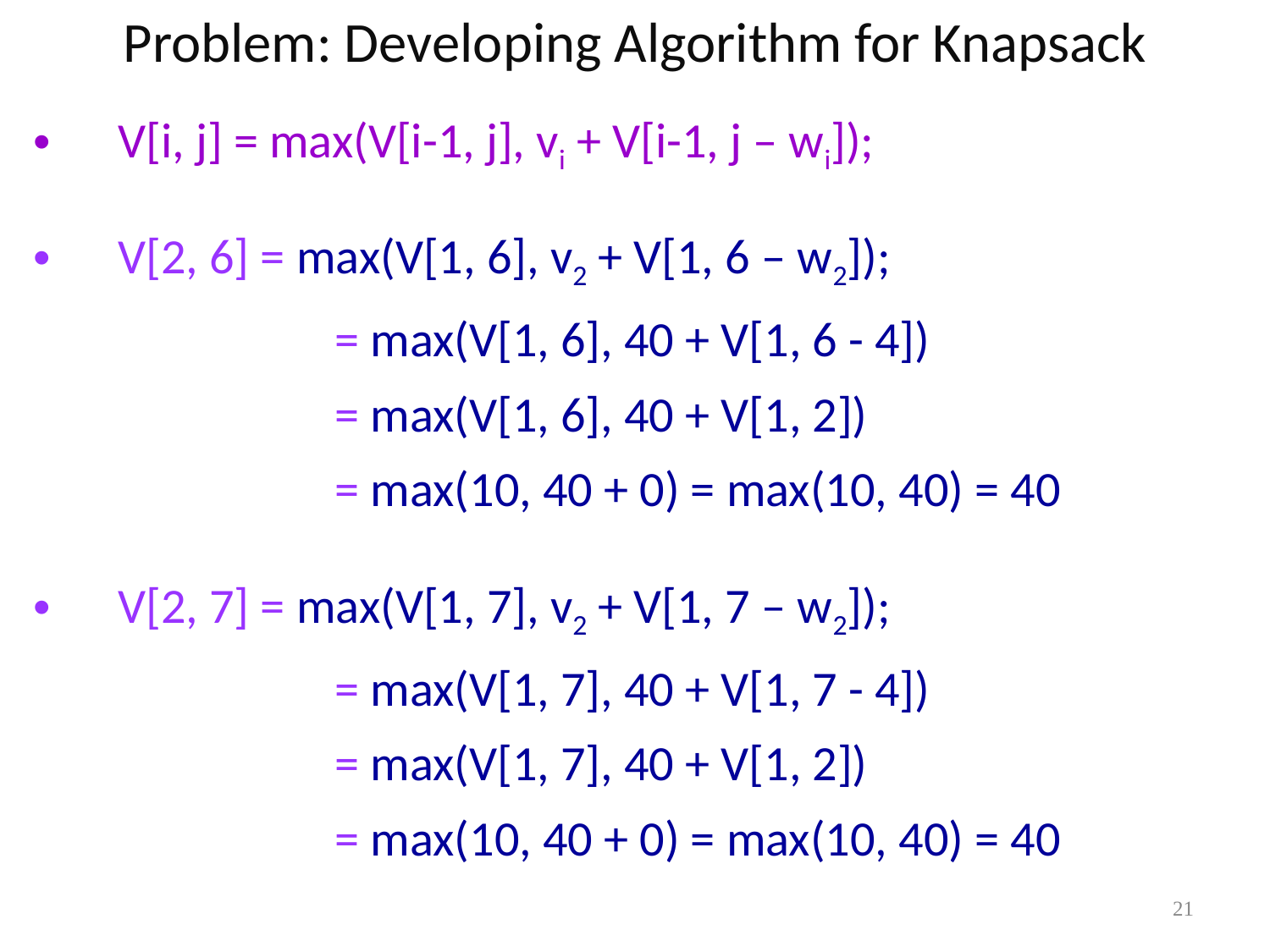

Problem: Developing Algorithm for Knapsack
V[i, j] = max(V[i-1, j], vi + V[i-1, j – wi]);

V[2, 6] = max(V[1, 6], v2 + V[1, 6 – w2]);
		        = max(V[1, 6], 40 + V[1, 6 - 4])
		        = max(V[1, 6], 40 + V[1, 2])
		        = max(10, 40 + 0) = max(10, 40) = 40

V[2, 7] = max(V[1, 7], v2 + V[1, 7 – w2]);
		        = max(V[1, 7], 40 + V[1, 7 - 4])
		        = max(V[1, 7], 40 + V[1, 2])
		        = max(10, 40 + 0) = max(10, 40) = 40
21